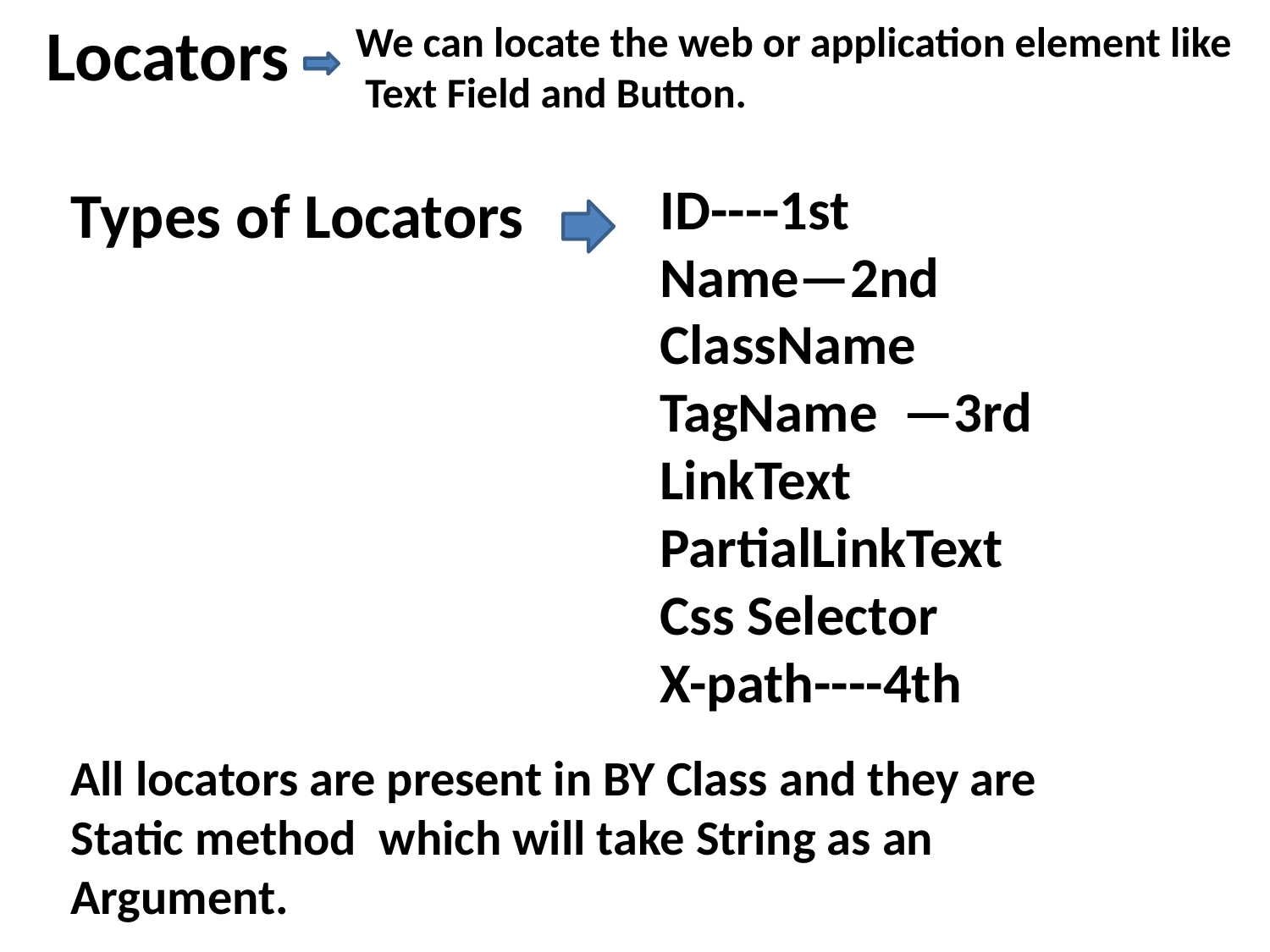

Locators
We can locate the web or application element like
 Text Field and Button.

ID----1st
Name—2nd
ClassName
TagName  —3rd
LinkText
PartialLinkText
Css Selector
X-path----4th

Types of Locators

All locators are present in BY Class and they are Static method  which will take String as an Argument.